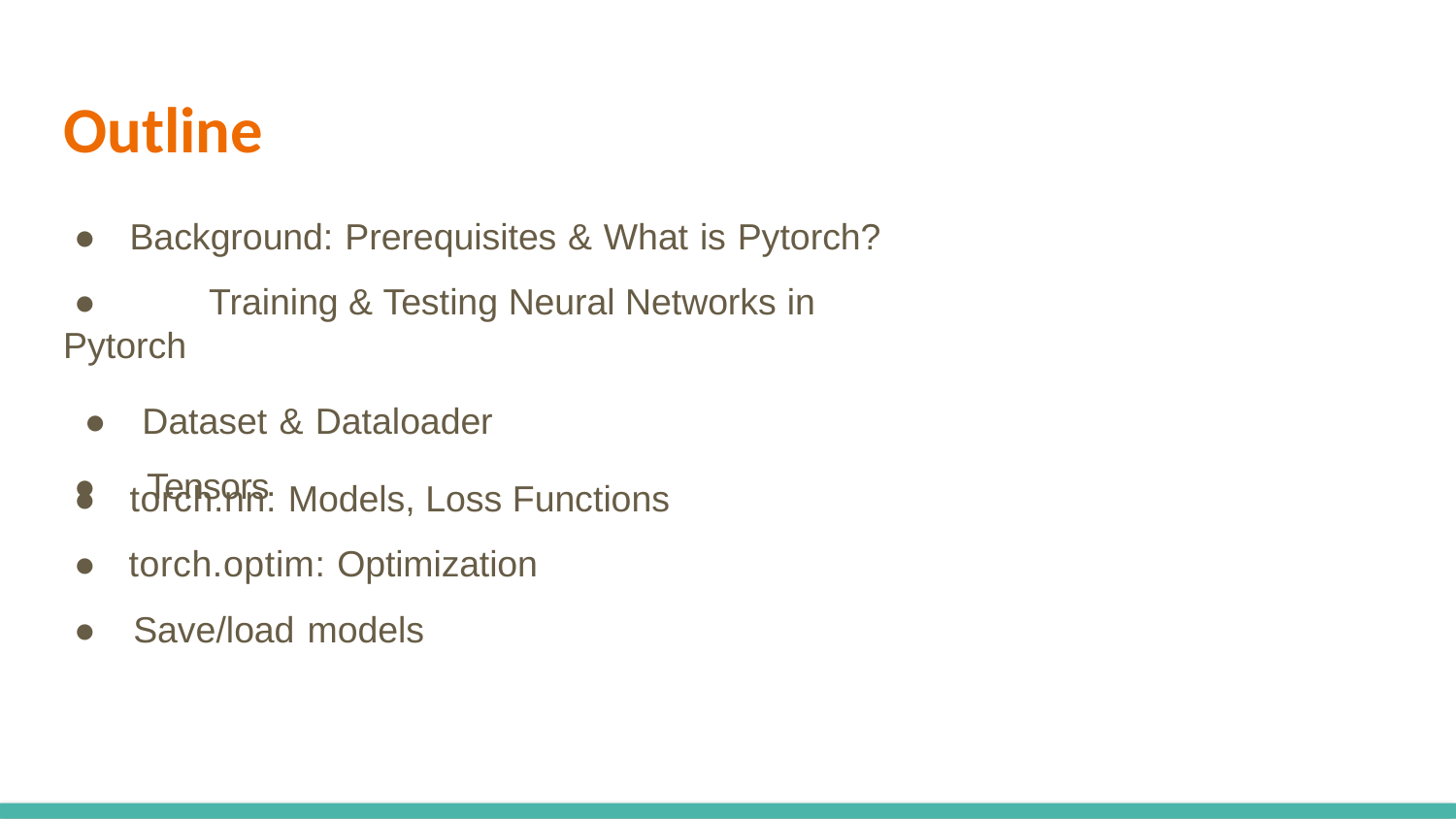

Outline

●   Background: Prerequisites & What is Pytorch?

●	Training & Testing Neural Networks in Pytorch

●   Dataset & Dataloader
●	Tensors
●   torch.nn: Models, Loss Functions
●   torch.optim: Optimization
●   Save/load models